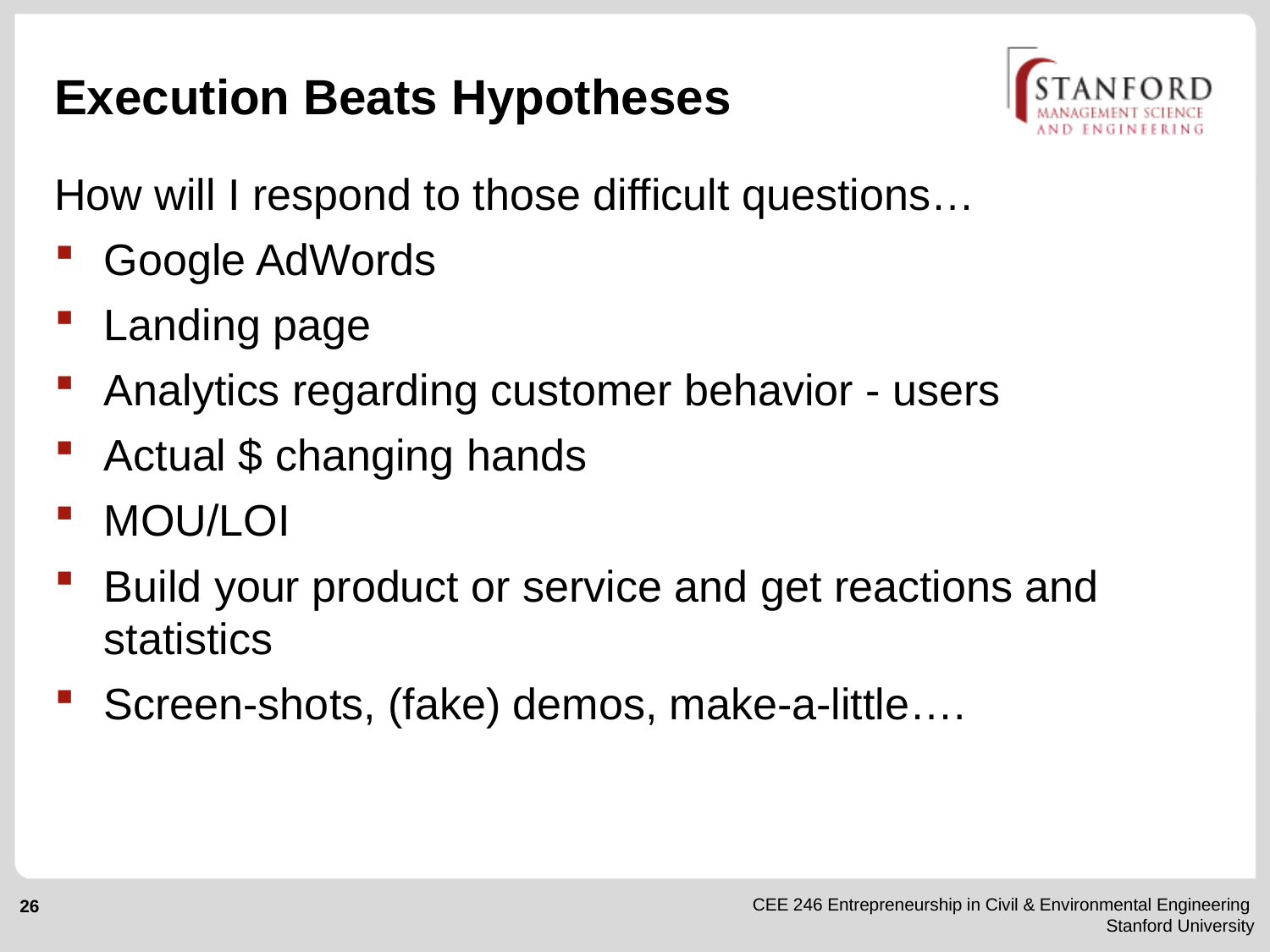

# Execution Beats Hypotheses
How will I respond to those difficult questions…
Google AdWords
Landing page
Analytics regarding customer behavior - users
Actual $ changing hands
MOU/LOI
Build your product or service and get reactions and statistics
Screen-shots, (fake) demos, make-a-little….